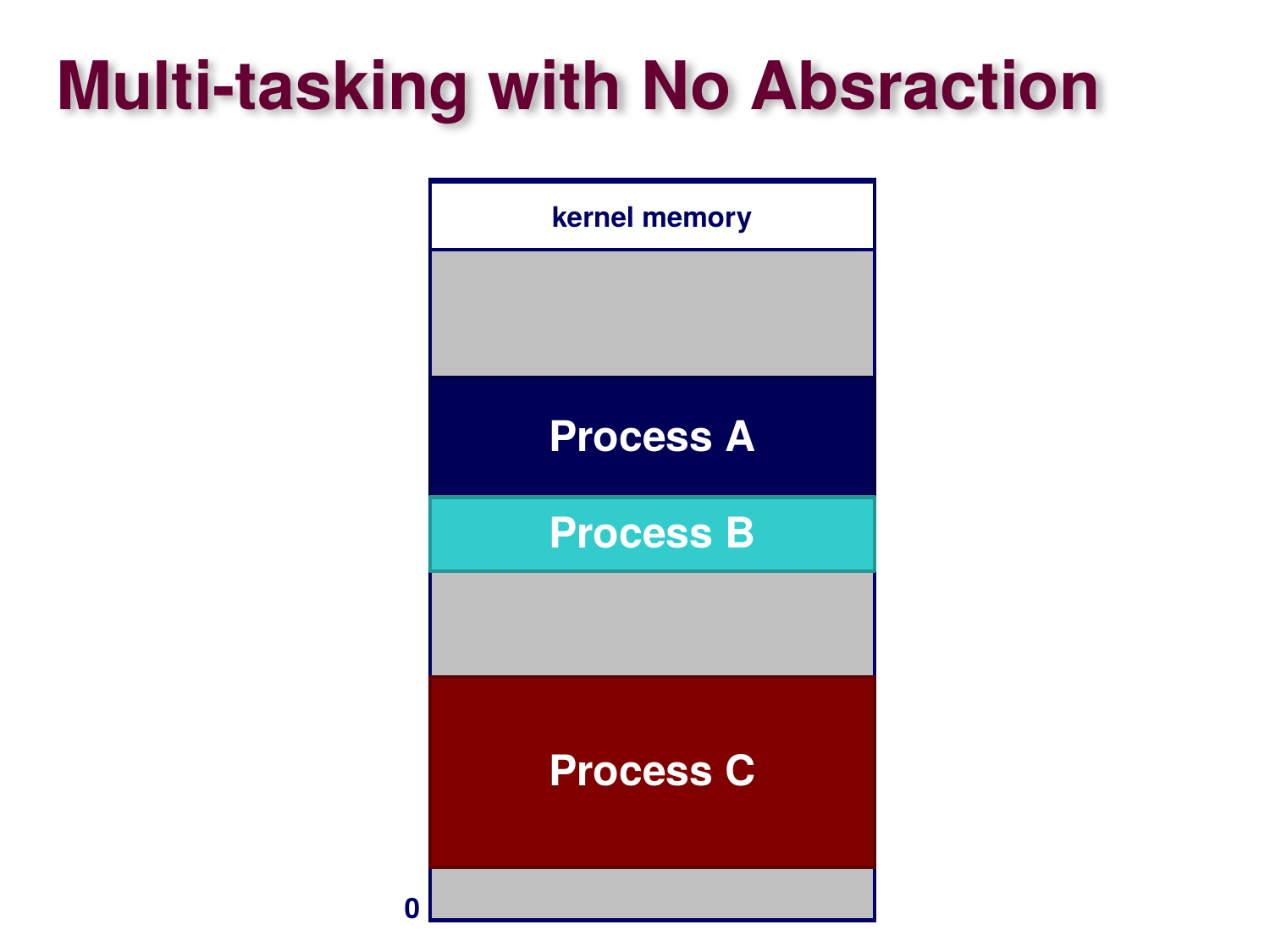

# Multi-tasking with No Absraction

kernel memory
Process A
Process B
Process C
0